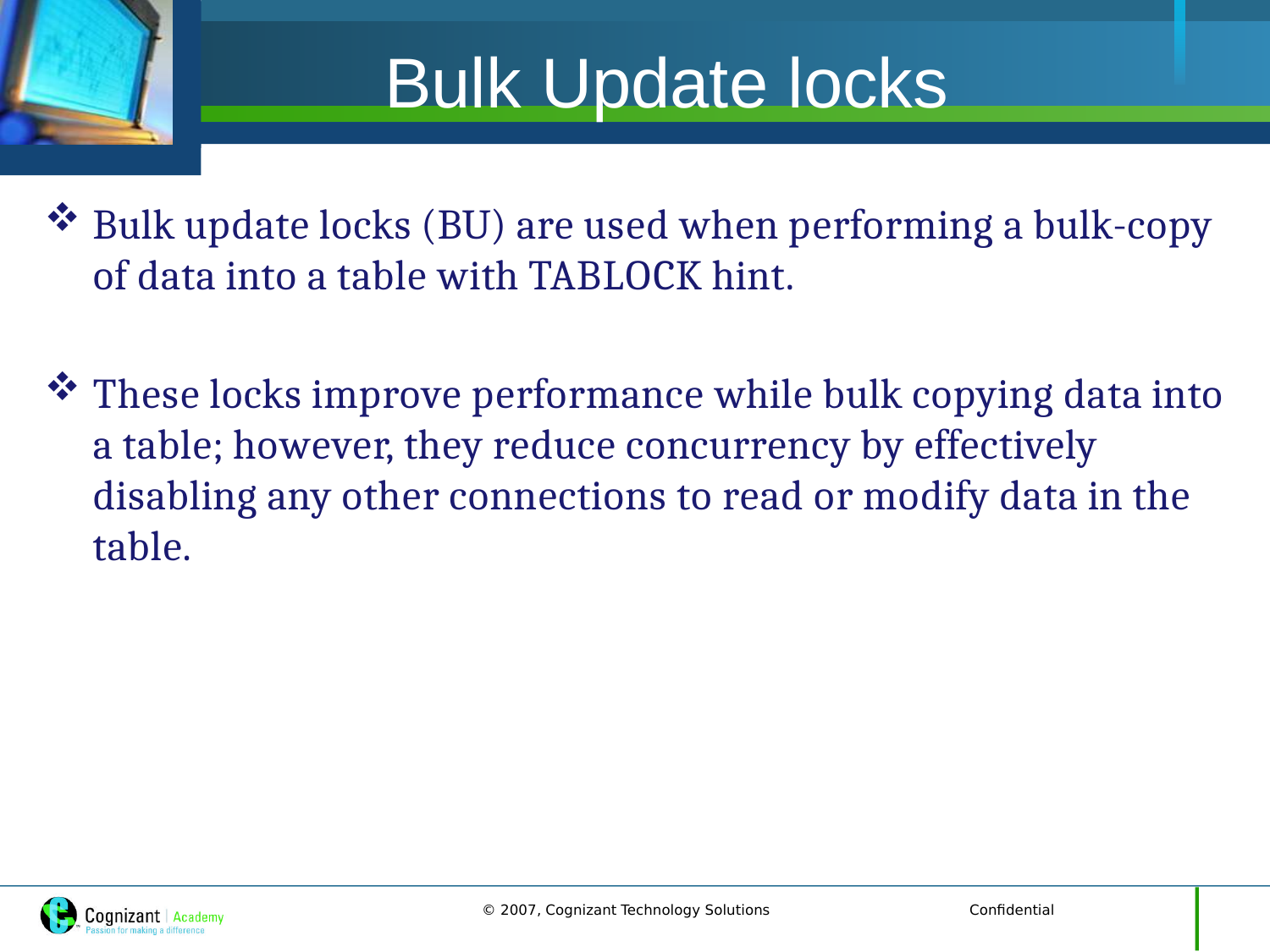

# Bulk Update locks
Bulk update locks (BU) are used when performing a bulk-copy of data into a table with TABLOCK hint.

These locks improve performance while bulk copying data into a table; however, they reduce concurrency by effectively disabling any other connections to read or modify data in the table.